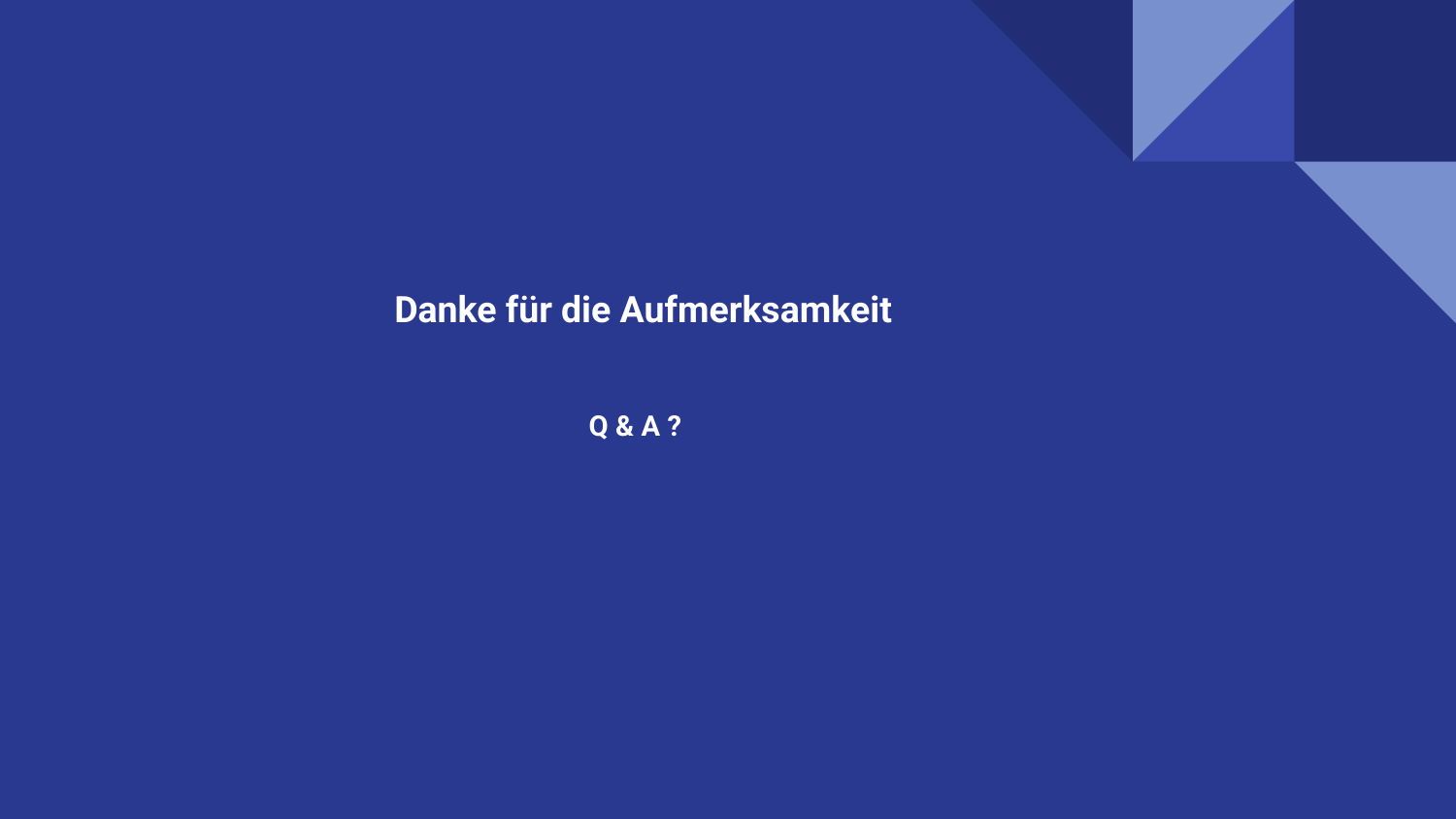

Danke für die Aufmerksamkeit
Q & A ?